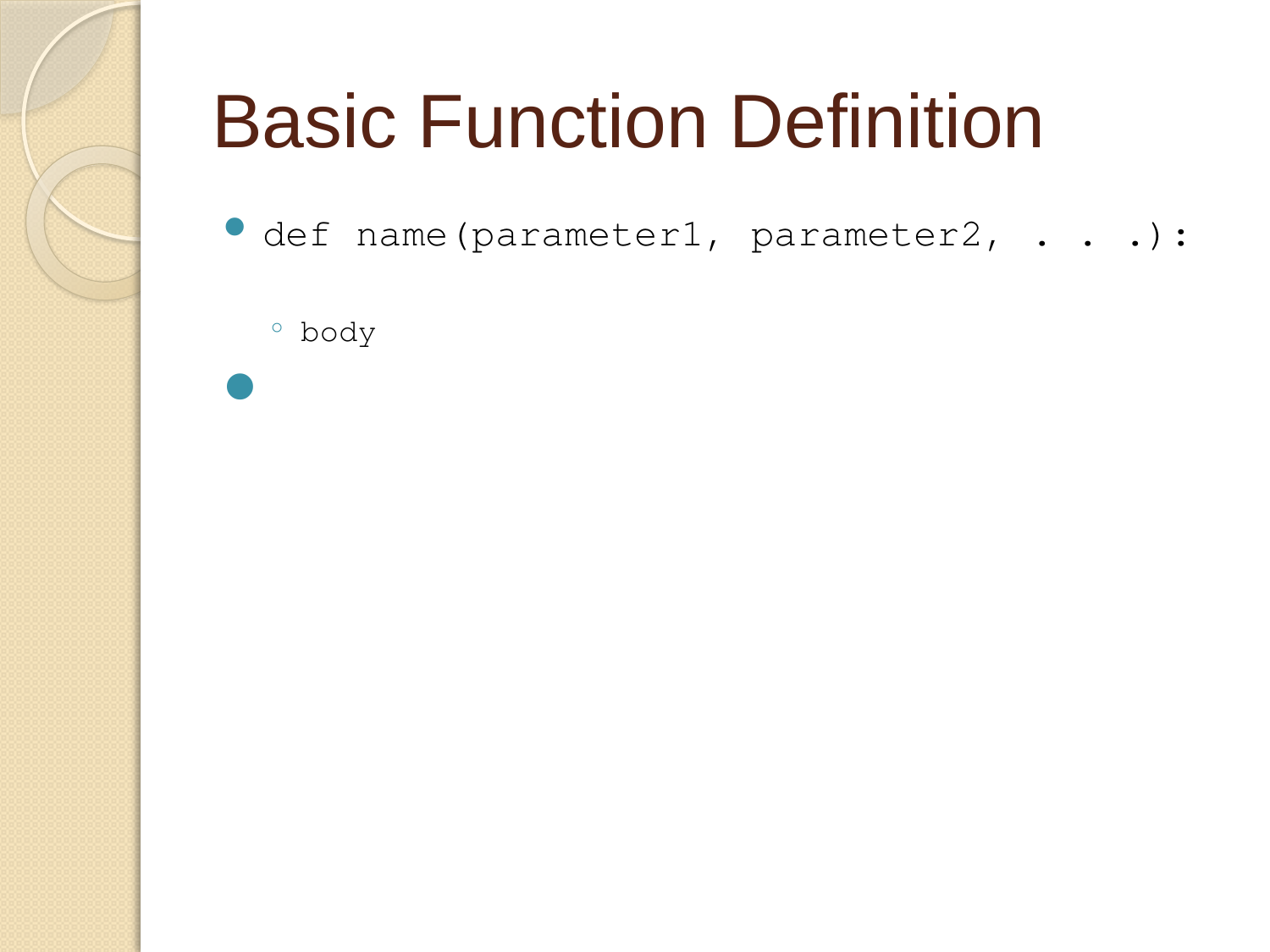

# Basic Function Definition
def name(parameter1, parameter2, . . .):
body